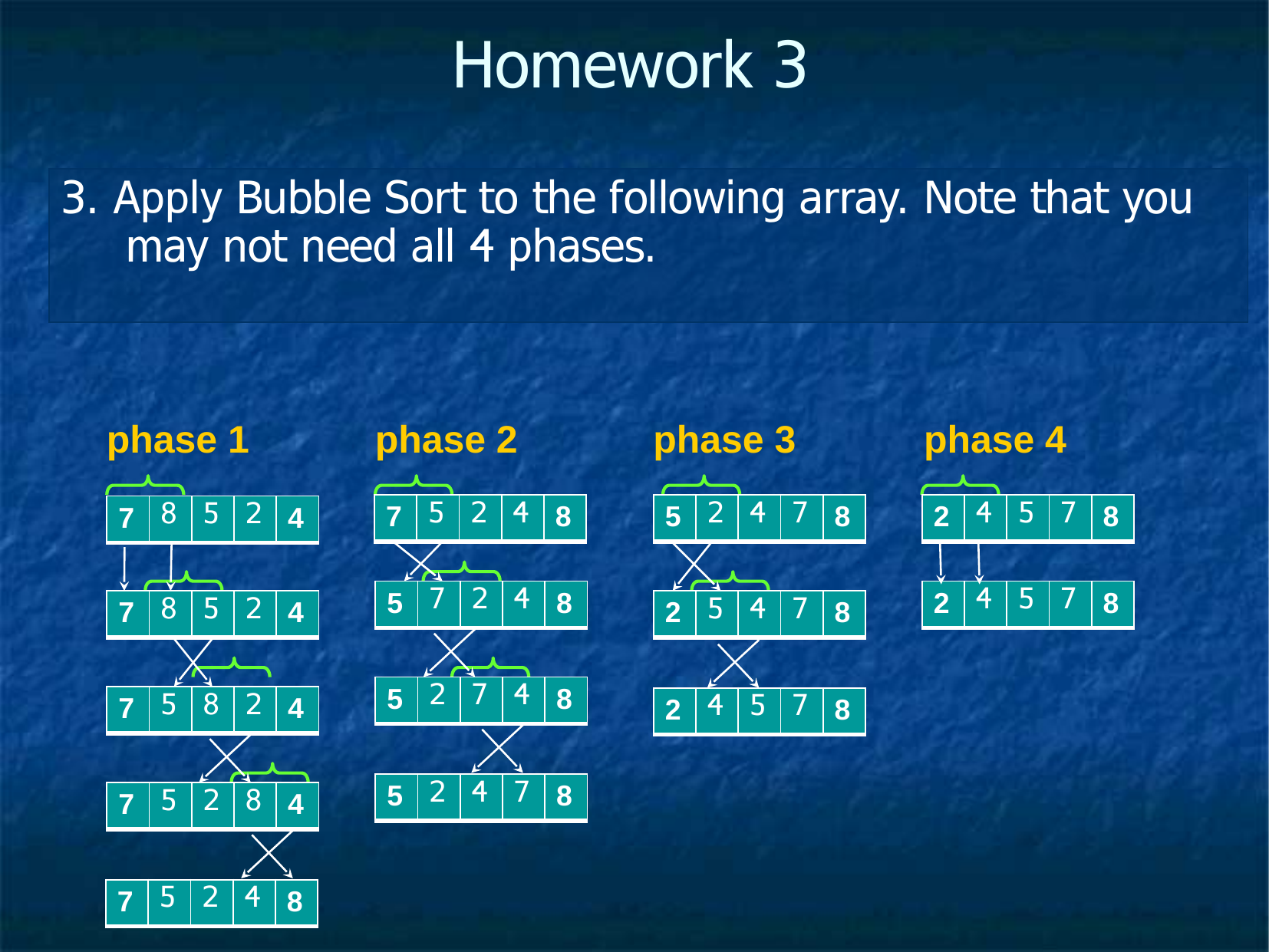

# Homework 3
3. Apply Bubble Sort to the following array. Note that you may not need all 4 phases.
phase 1
phase 2
phase 3
phase 4

| 7 | 5 | 2 | 4 | 8 |
| --- | --- | --- | --- | --- |
| 5 | 2 | 4 | 7 | 8 |
| --- | --- | --- | --- | --- |
| 2 | 4 | 5 | 7 | 8 |
| --- | --- | --- | --- | --- |
| 7 | 8 | 5 | 2 | 4 |
| --- | --- | --- | --- | --- |

| 5 | 7 | 2 | 4 | 8 |
| --- | --- | --- | --- | --- |
| 2 | 4 | 5 | 7 | 8 |
| --- | --- | --- | --- | --- |
| 7 | 8 | 5 | 2 | 4 |
| --- | --- | --- | --- | --- |
| 2 | 5 | 4 | 7 | 8 |
| --- | --- | --- | --- | --- |

| 5 | 2 | 7 | 4 | 8 |
| --- | --- | --- | --- | --- |
| 7 | 5 | 8 | 2 | 4 |
| --- | --- | --- | --- | --- |
| 2 | 4 | 5 | 7 | 8 |
| --- | --- | --- | --- | --- |

| 5 | 2 | 4 | 7 | 8 |
| --- | --- | --- | --- | --- |
| 7 | 5 | 2 | 8 | 4 |
| --- | --- | --- | --- | --- |
| 7 | 5 | 2 | 4 | 8 |
| --- | --- | --- | --- | --- |